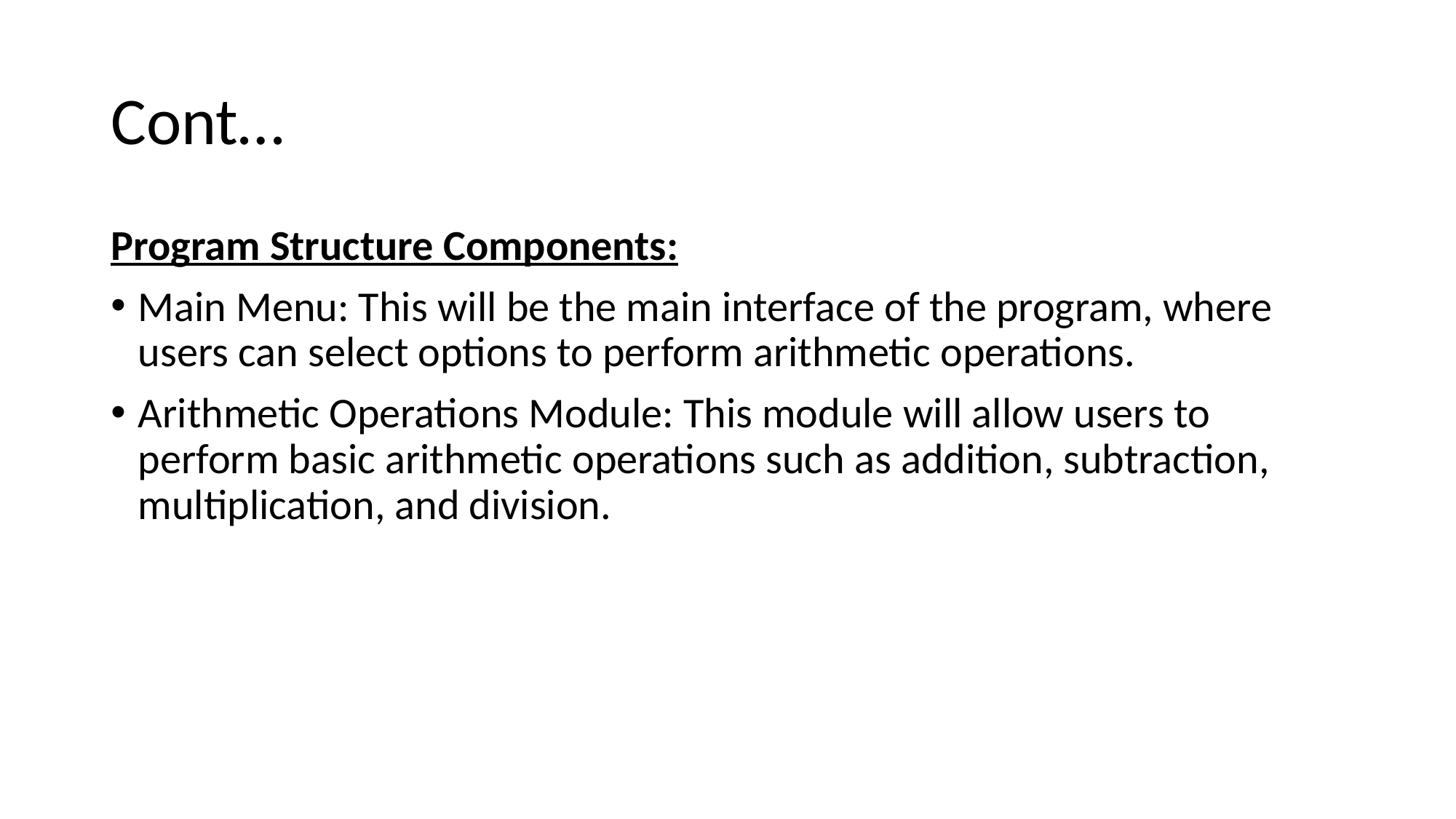

# Cont…
Program Structure Components:
Main Menu: This will be the main interface of the program, where users can select options to perform arithmetic operations.
Arithmetic Operations Module: This module will allow users to perform basic arithmetic operations such as addition, subtraction, multiplication, and division.